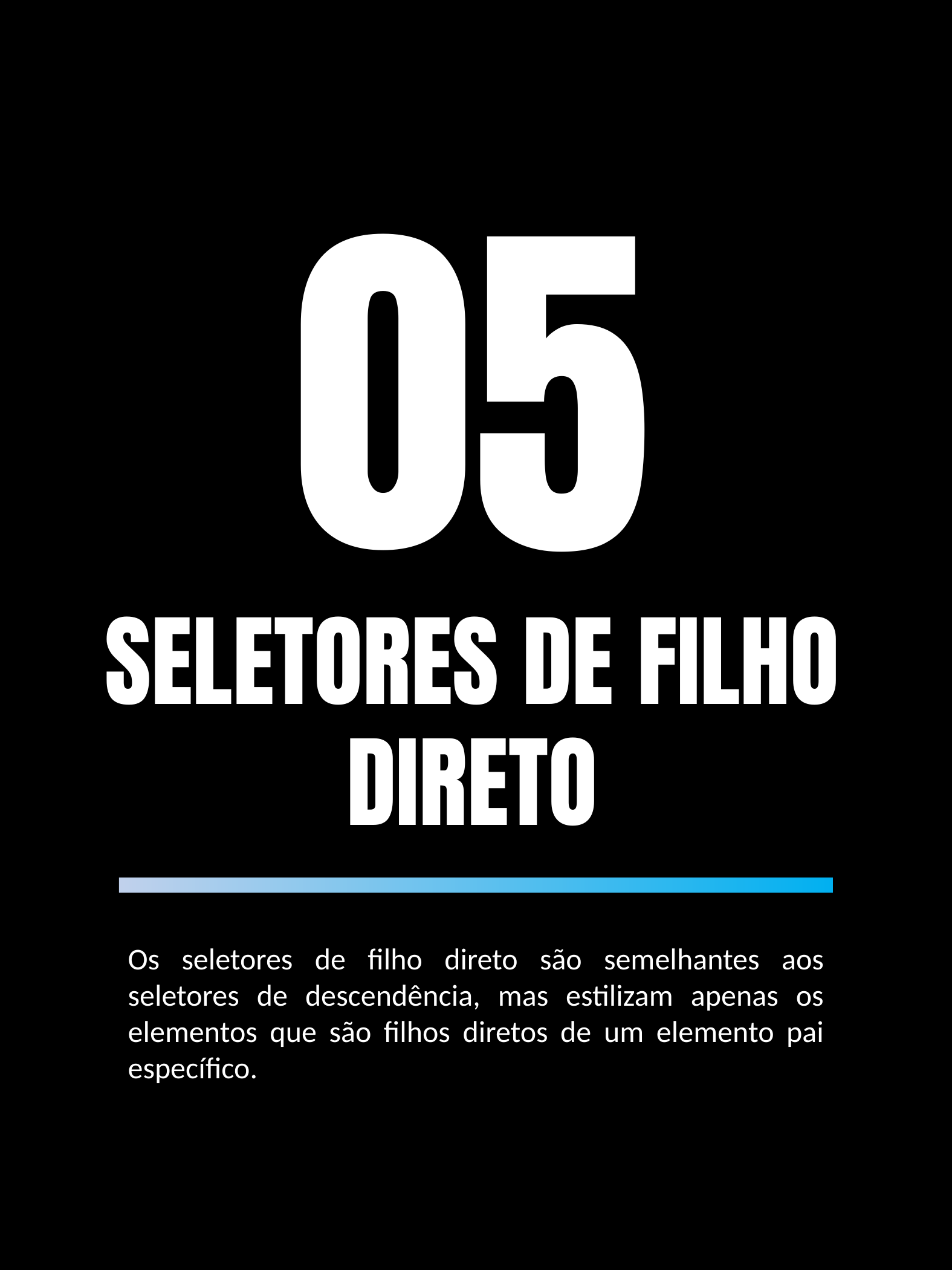

05
SELETORES DE FILHO DIRETO

Os seletores de filho direto são semelhantes aos seletores de descendência, mas estilizam apenas os elementos que são filhos diretos de um elemento pai específico.
SELETORES CSS PARA JEDIS - LORENZO D.C. DANESI
21